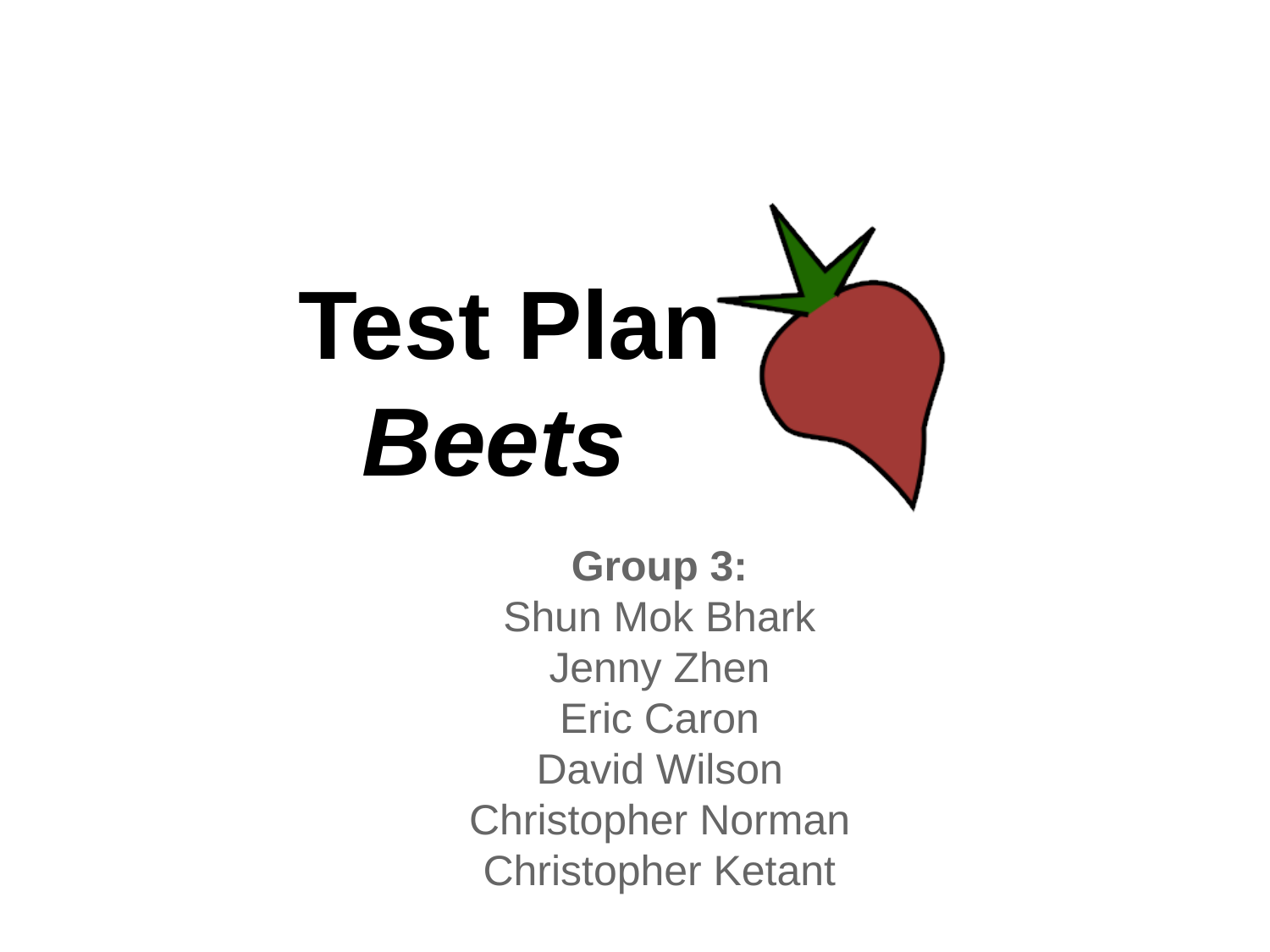

# Test Plan
Beets
Group 3:
Shun Mok Bhark
Jenny Zhen
Eric Caron
David Wilson
Christopher Norman
Christopher Ketant